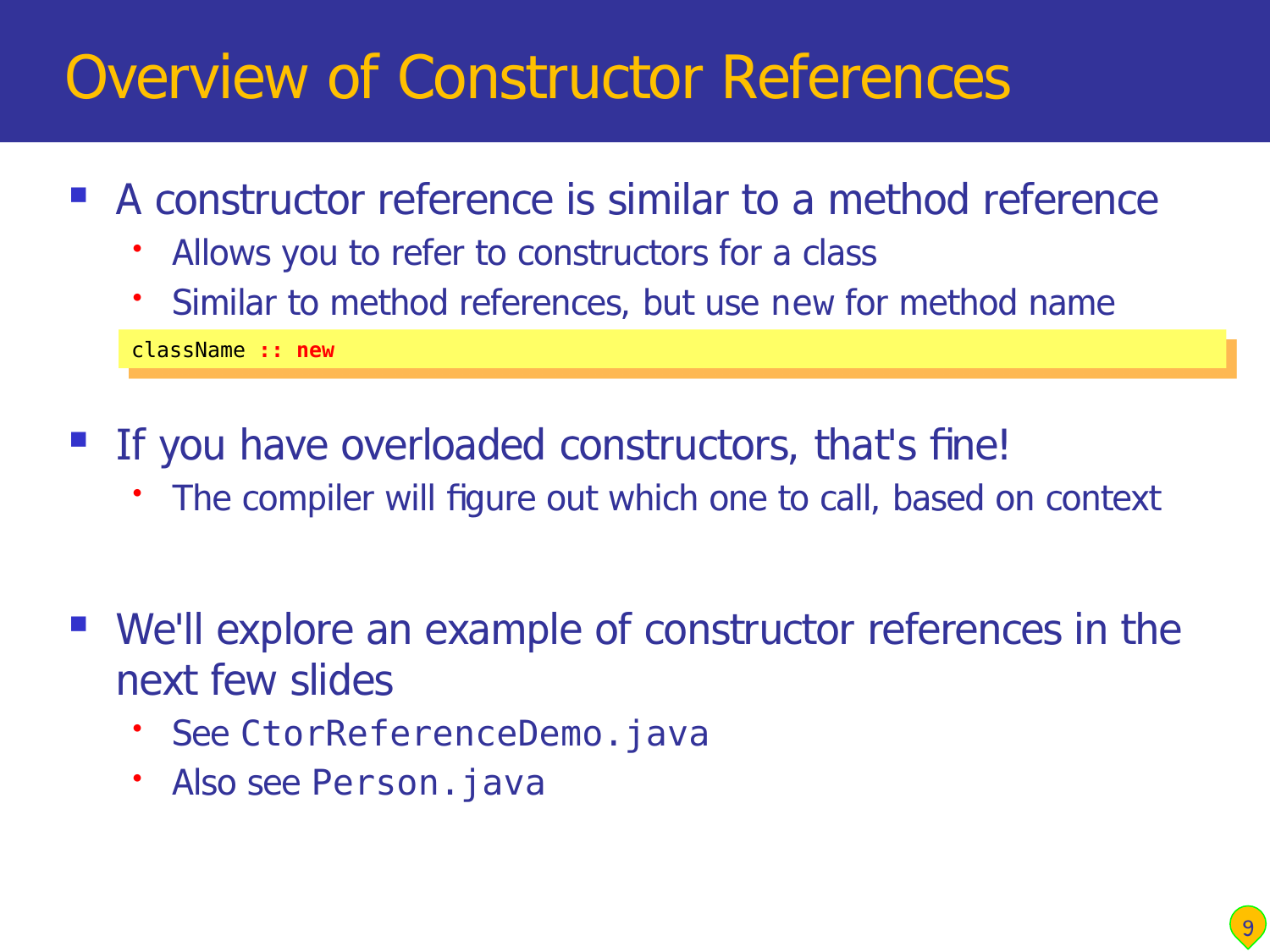

# Overview of Constructor References
A constructor reference is similar to a method reference
Allows you to refer to constructors for a class
Similar to method references, but use new for method name

If you have overloaded constructors, that's fine!
The compiler will figure out which one to call, based on context

We'll explore an example of constructor references in the next few slides
See CtorReferenceDemo.java
Also see Person.java

className :: new
9